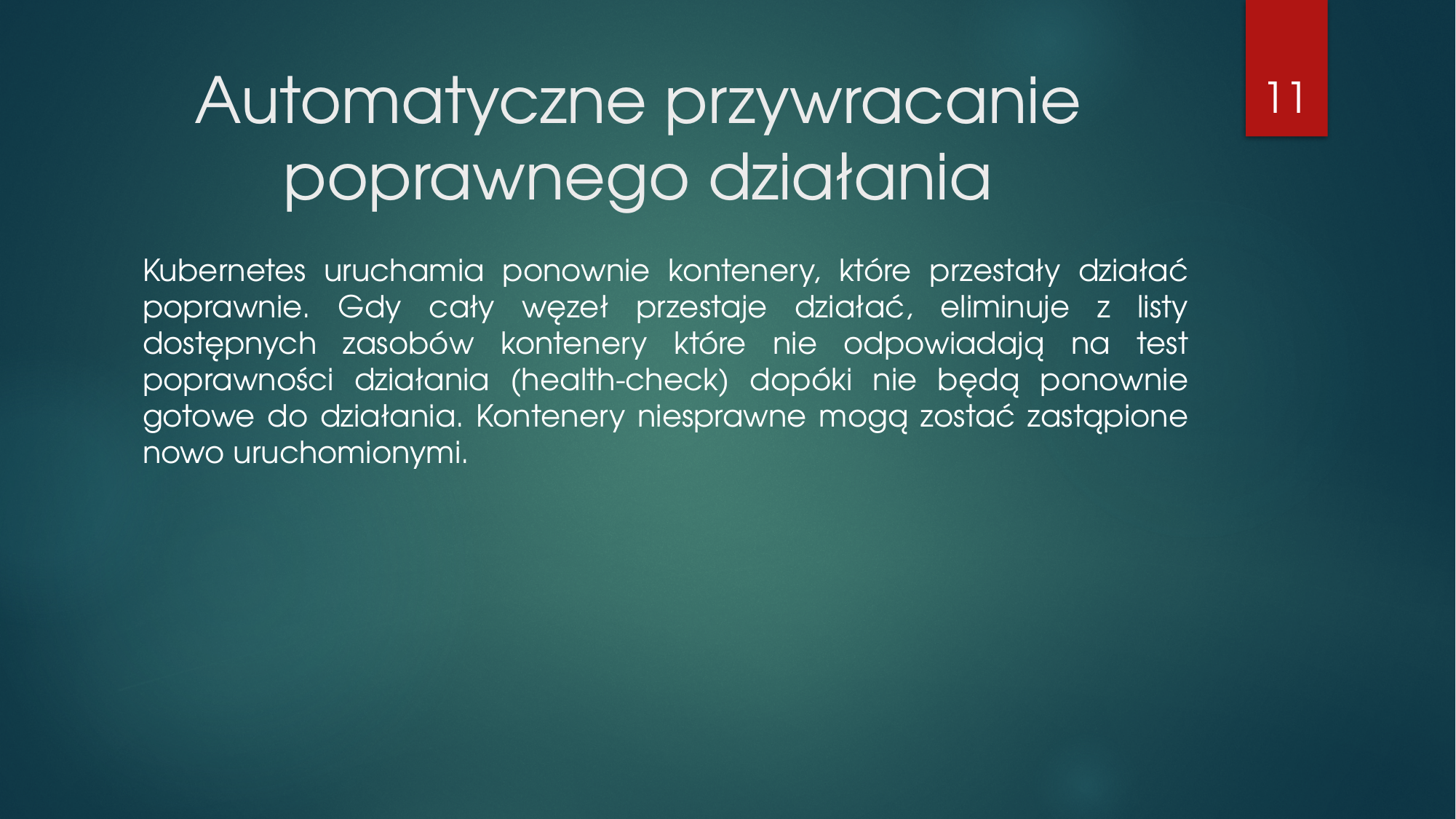

11
# Automatyczne przywracanie poprawnego działania
Kubernetes uruchamia ponownie kontenery, które przestały działać poprawnie. Gdy cały węzeł przestaje działać, eliminuje z listy dostępnych zasobów kontenery które nie odpowiadają na test poprawności działania (health-check) dopóki nie będą ponownie gotowe do działania. Kontenery niesprawne mogą zostać zastąpione nowo uruchomionymi.